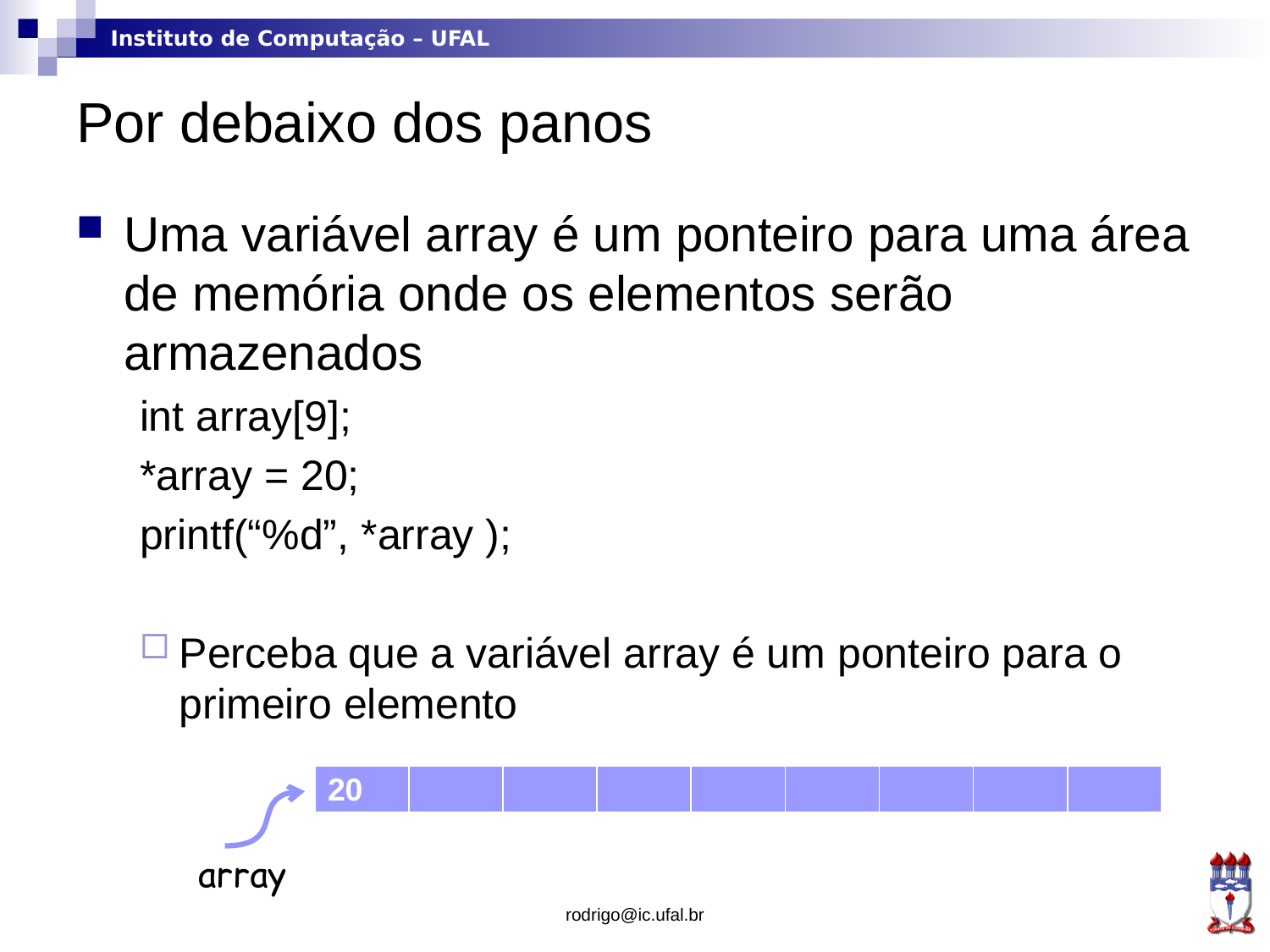

# Por debaixo dos panos
Uma variável array é um ponteiro para uma área de memória onde os elementos serão armazenados
int array[9];
*array = 20;
printf(“%d”, *array );

Perceba que a variável array é um ponteiro para o primeiro elemento

| 20 |  |  |  |  |  |  |  |  |
| --- | --- | --- | --- | --- | --- | --- | --- | --- |
array
rodrigo@ic.ufal.br